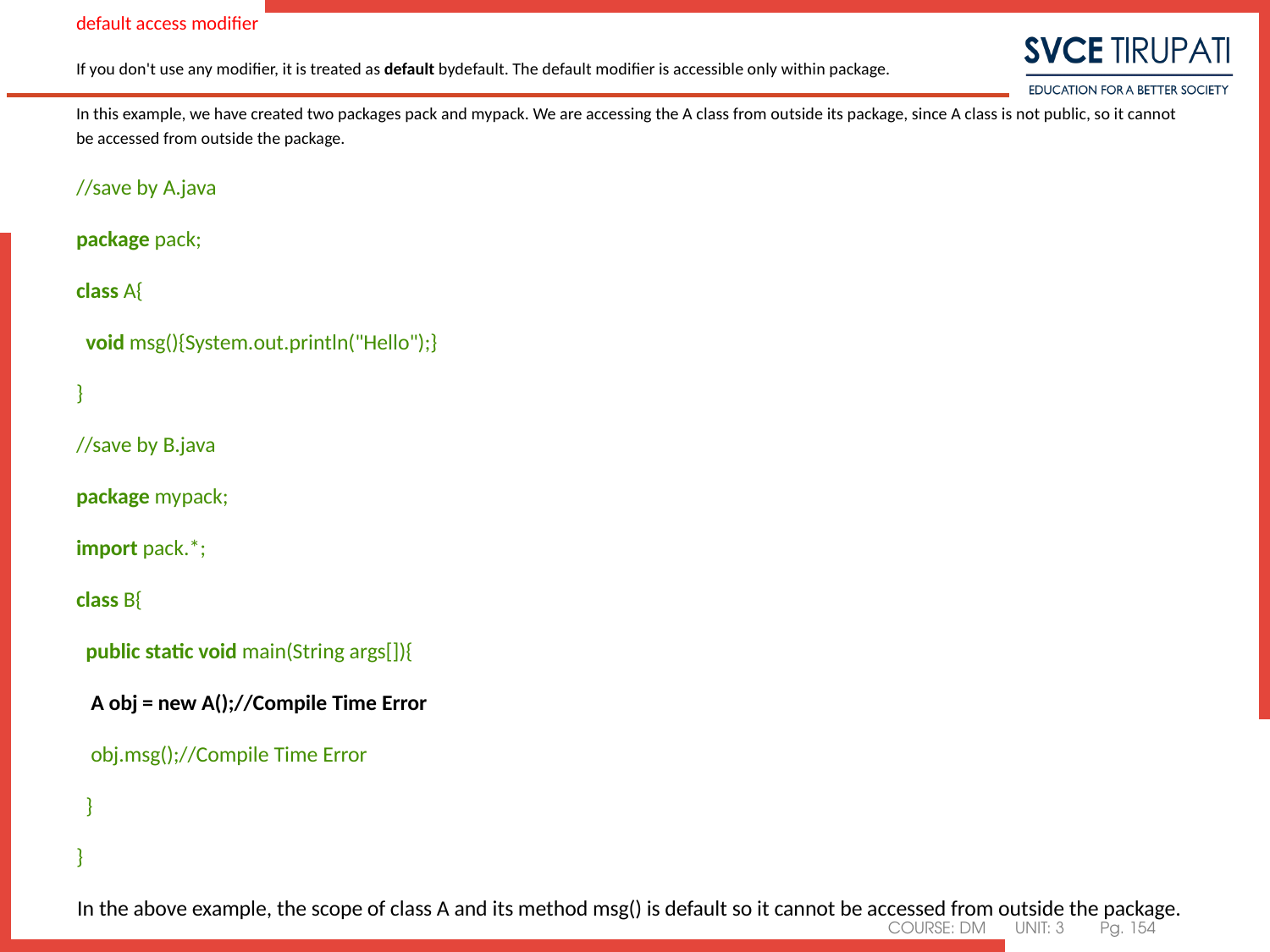

default access modifier
If you don't use any modifier, it is treated as default bydefault. The default modifier is accessible only within package.
In this example, we have created two packages pack and mypack. We are accessing the A class from outside its package, since A class is not public, so it cannot be accessed from outside the package.
//save by A.java
package pack;
class A{
  void msg(){System.out.println("Hello");}
}
//save by B.java
package mypack;
import pack.*;
class B{
  public static void main(String args[]){
   A obj = new A();//Compile Time Error
   obj.msg();//Compile Time Error
  }
}
In the above example, the scope of class A and its method msg() is default so it cannot be accessed from outside the package.
#